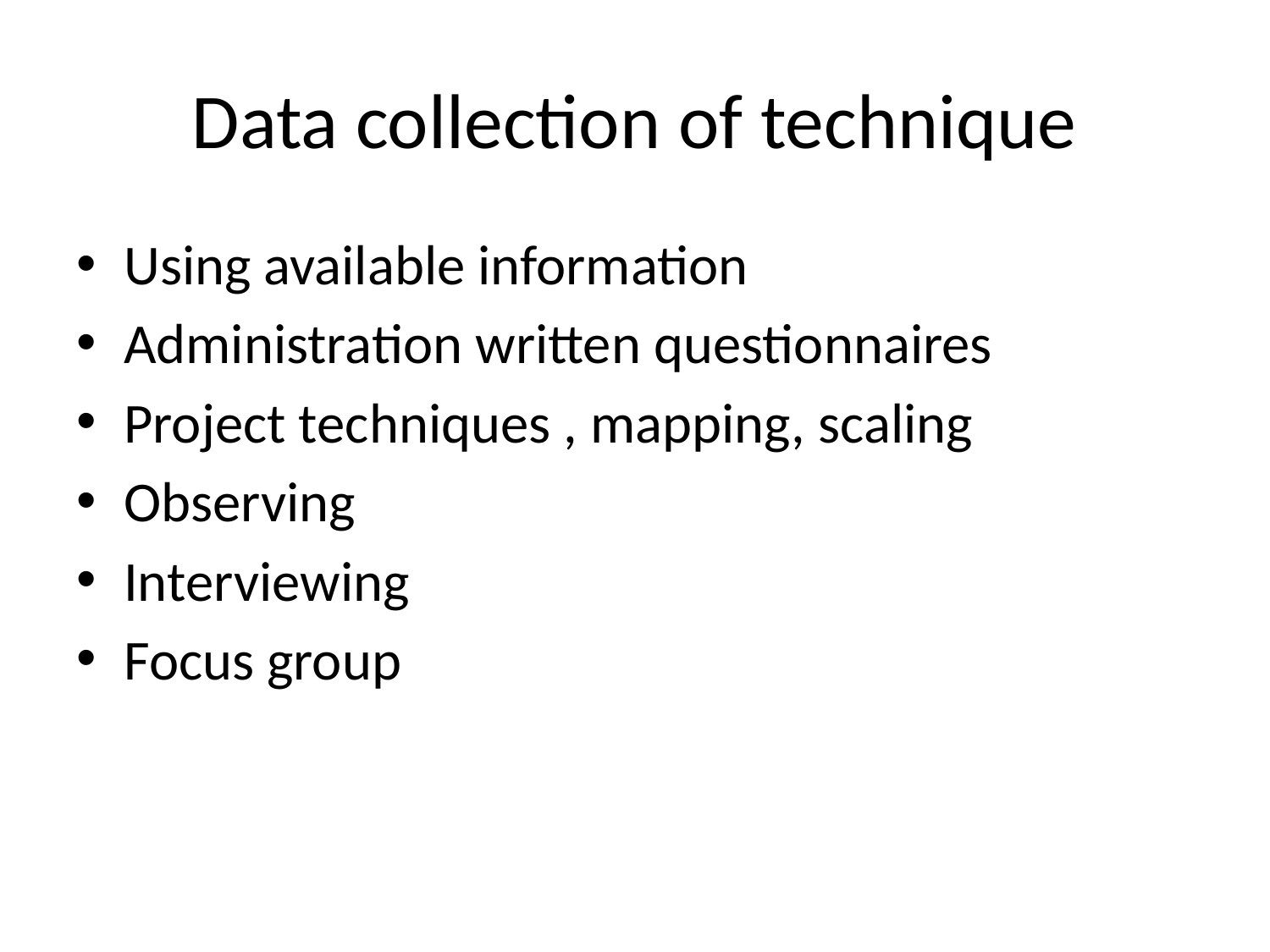

# Data collection of technique
Using available information
Administration written questionnaires
Project techniques , mapping, scaling
Observing
Interviewing
Focus group